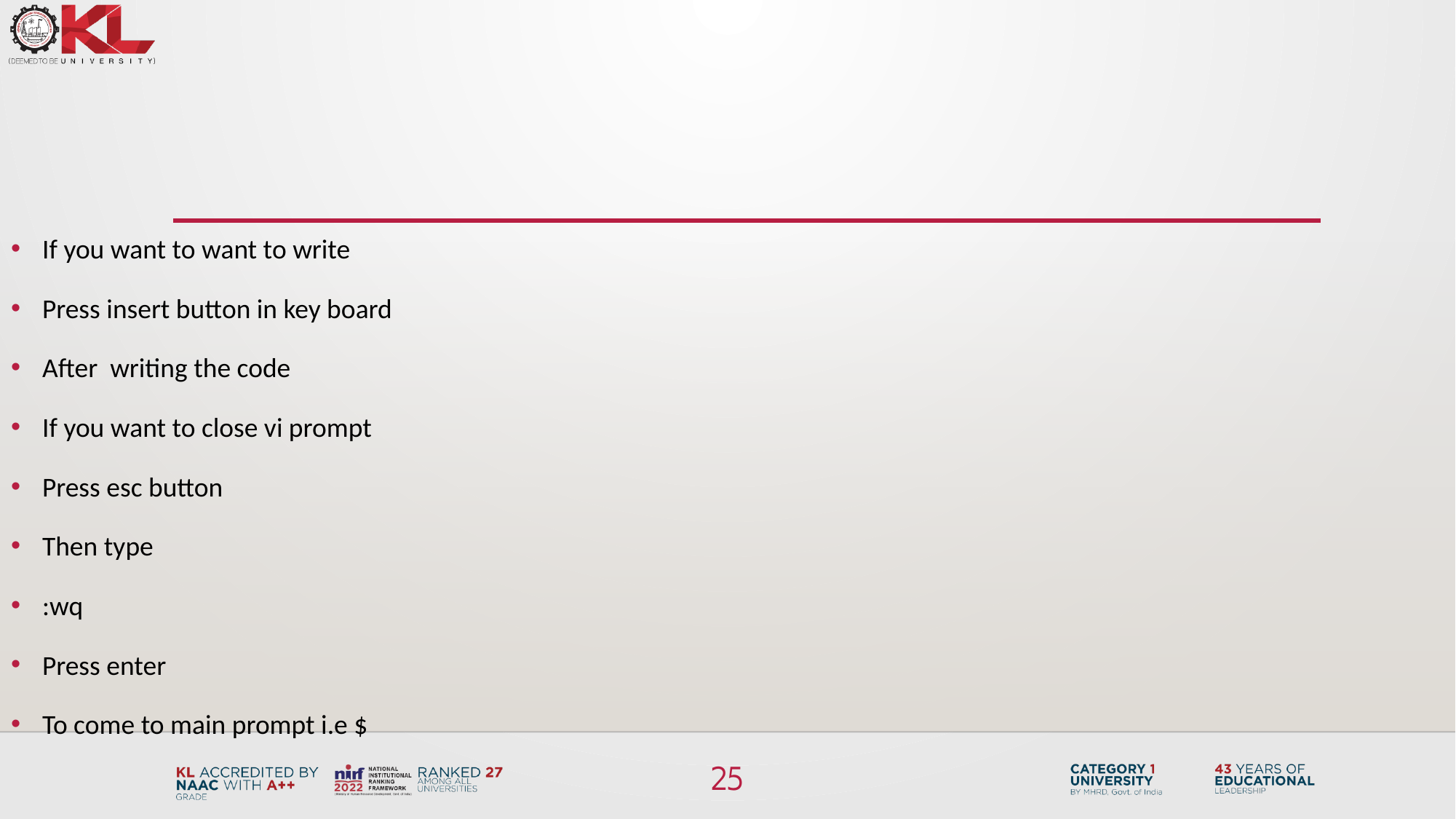

#
If you want to want to write
Press insert button in key board
After  writing the code
If you want to close vi prompt
Press esc button
Then type
:wq
Press enter
To come to main prompt i.e $

25